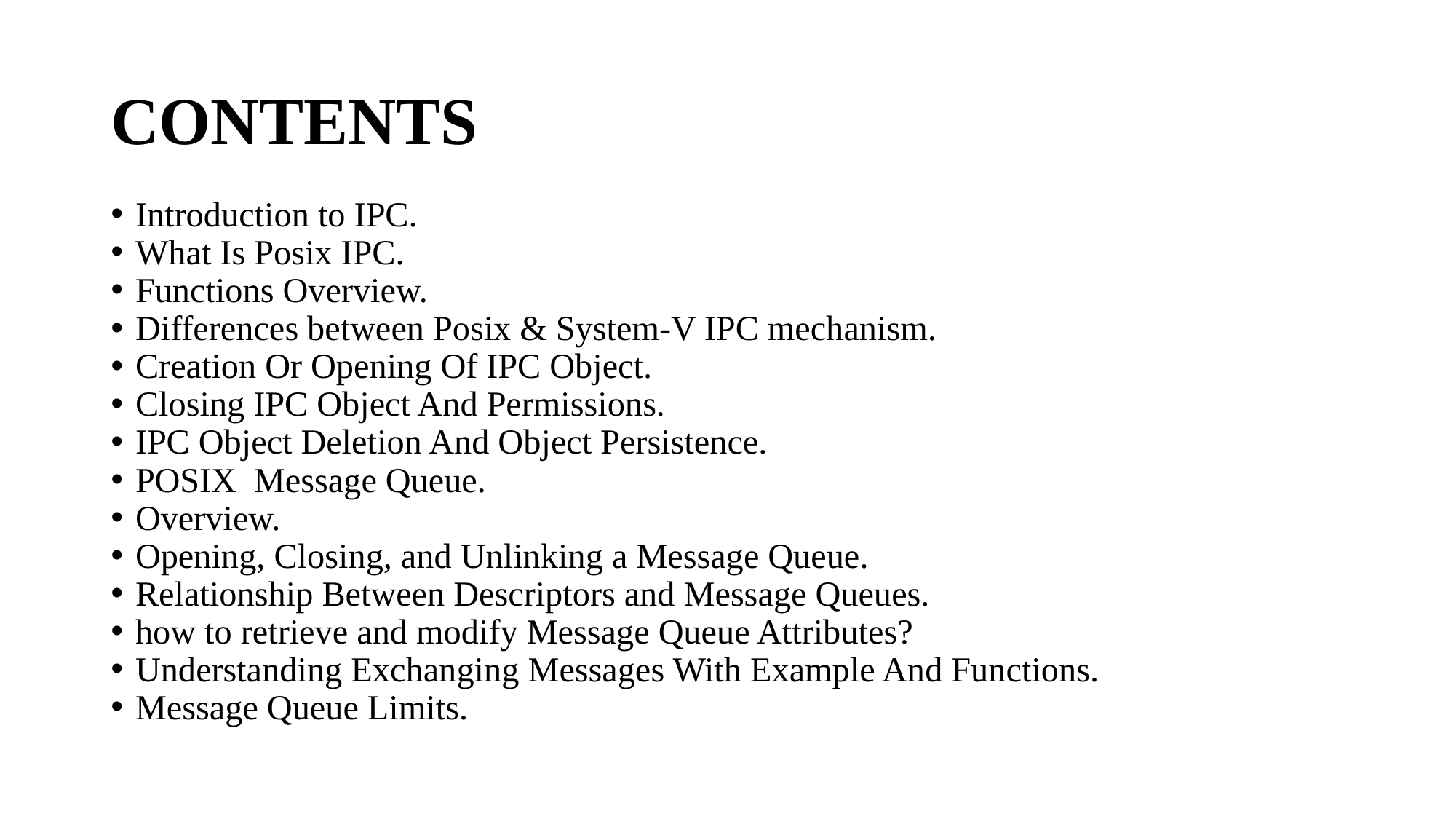

# CONTENTS
Introduction to IPC.
What Is Posix IPC.
Functions Overview.
Differences between Posix & System-V IPC mechanism.
Creation Or Opening Of IPC Object.
Closing IPC Object And Permissions.
IPC Object Deletion And Object Persistence.
POSIX  Message Queue.
Overview.
Opening, Closing, and Unlinking a Message Queue.
Relationship Between Descriptors and Message Queues.
how to retrieve and modify Message Queue Attributes?
Understanding Exchanging Messages With Example And Functions.
Message Queue Limits.